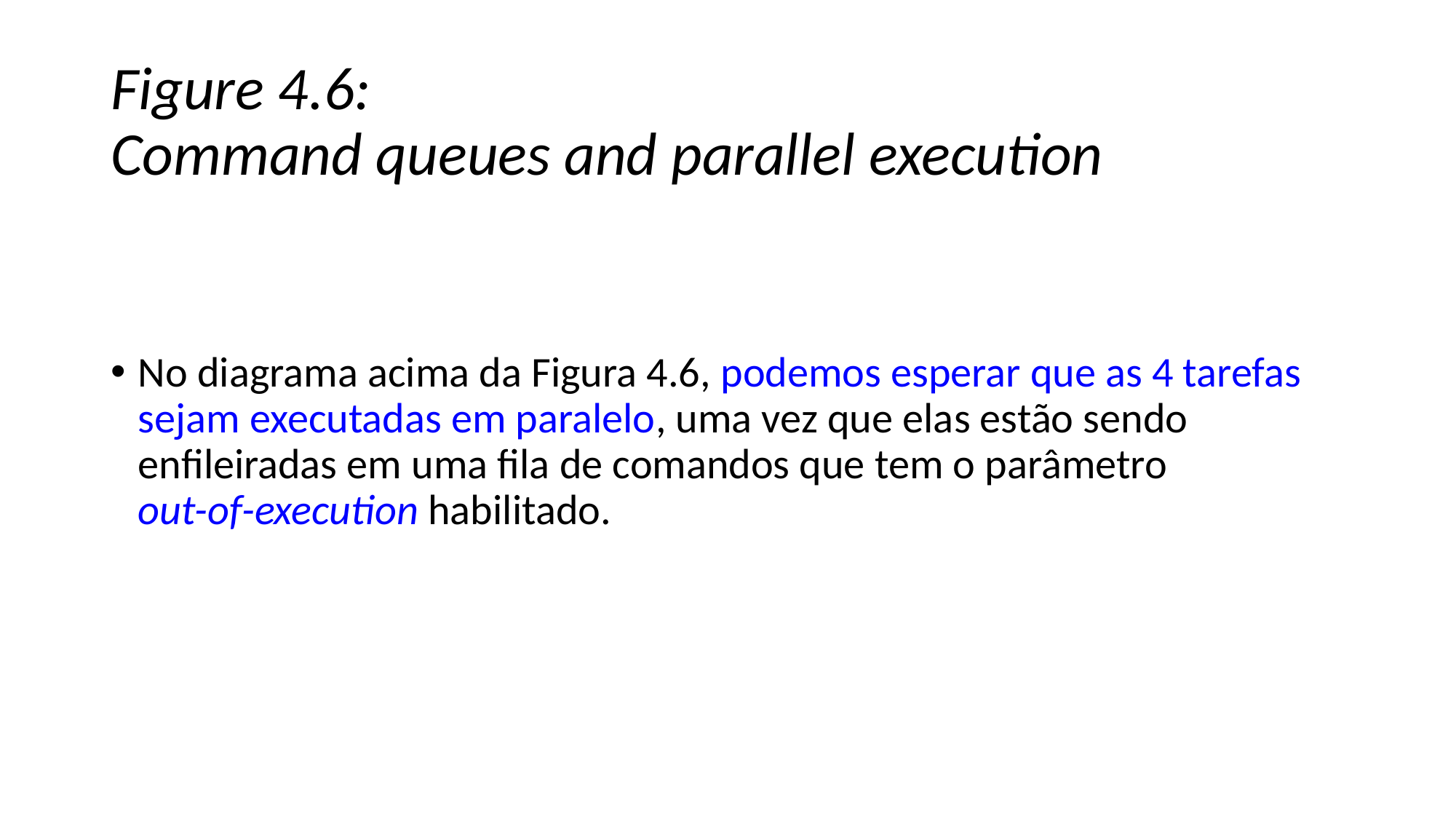

# Figure 4.6: Command queues and parallel execution

No diagrama acima da Figura 4.6, podemos esperar que as 4 tarefas sejam executadas em paralelo, uma vez que elas estão sendo enfileiradas em uma fila de comandos que tem o parâmetro
out-of-execution habilitado.